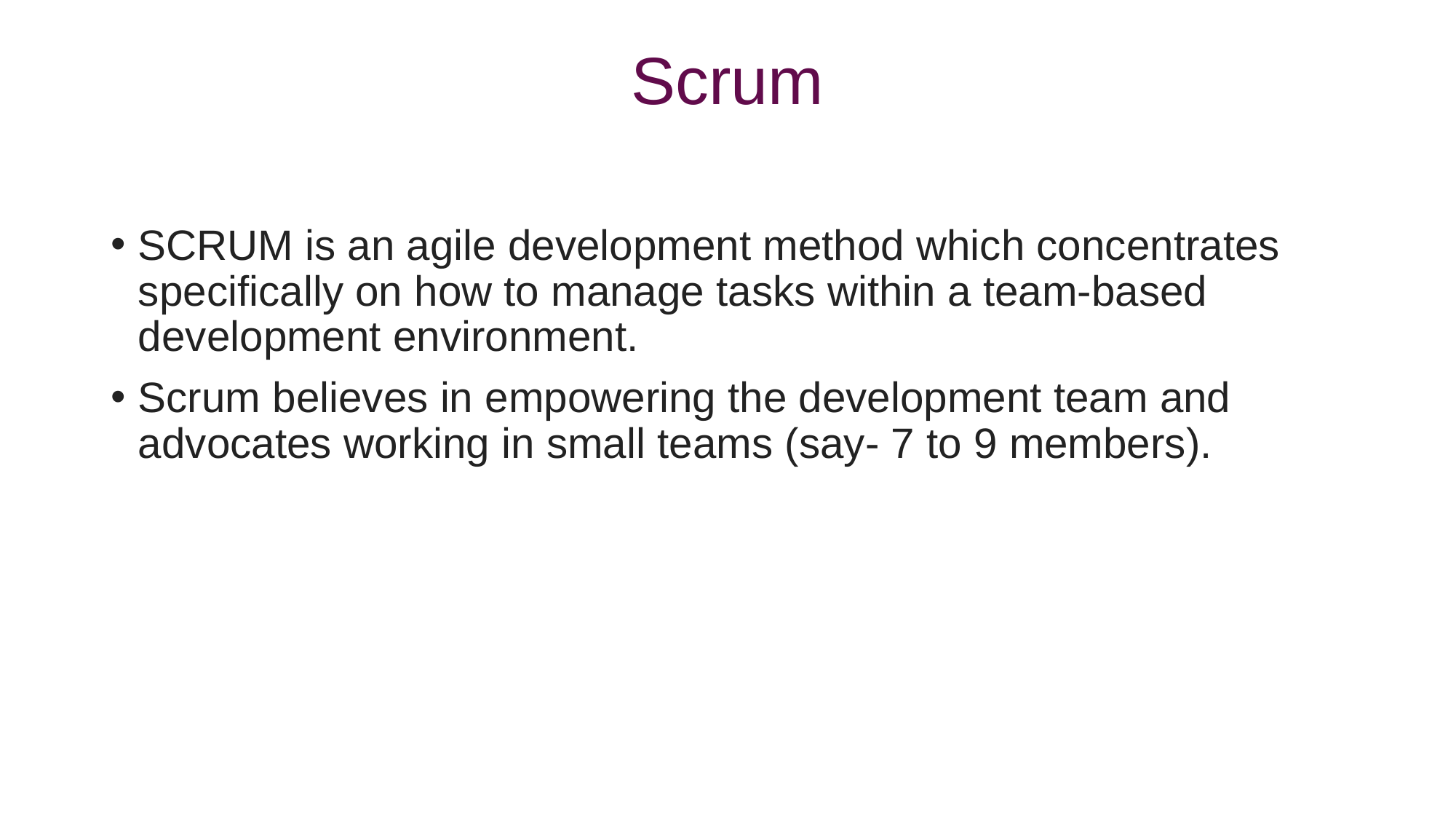

# Scrum
SCRUM is an agile development method which concentrates specifically on how to manage tasks within a team-based development environment.
Scrum believes in empowering the development team and advocates working in small teams (say- 7 to 9 members).